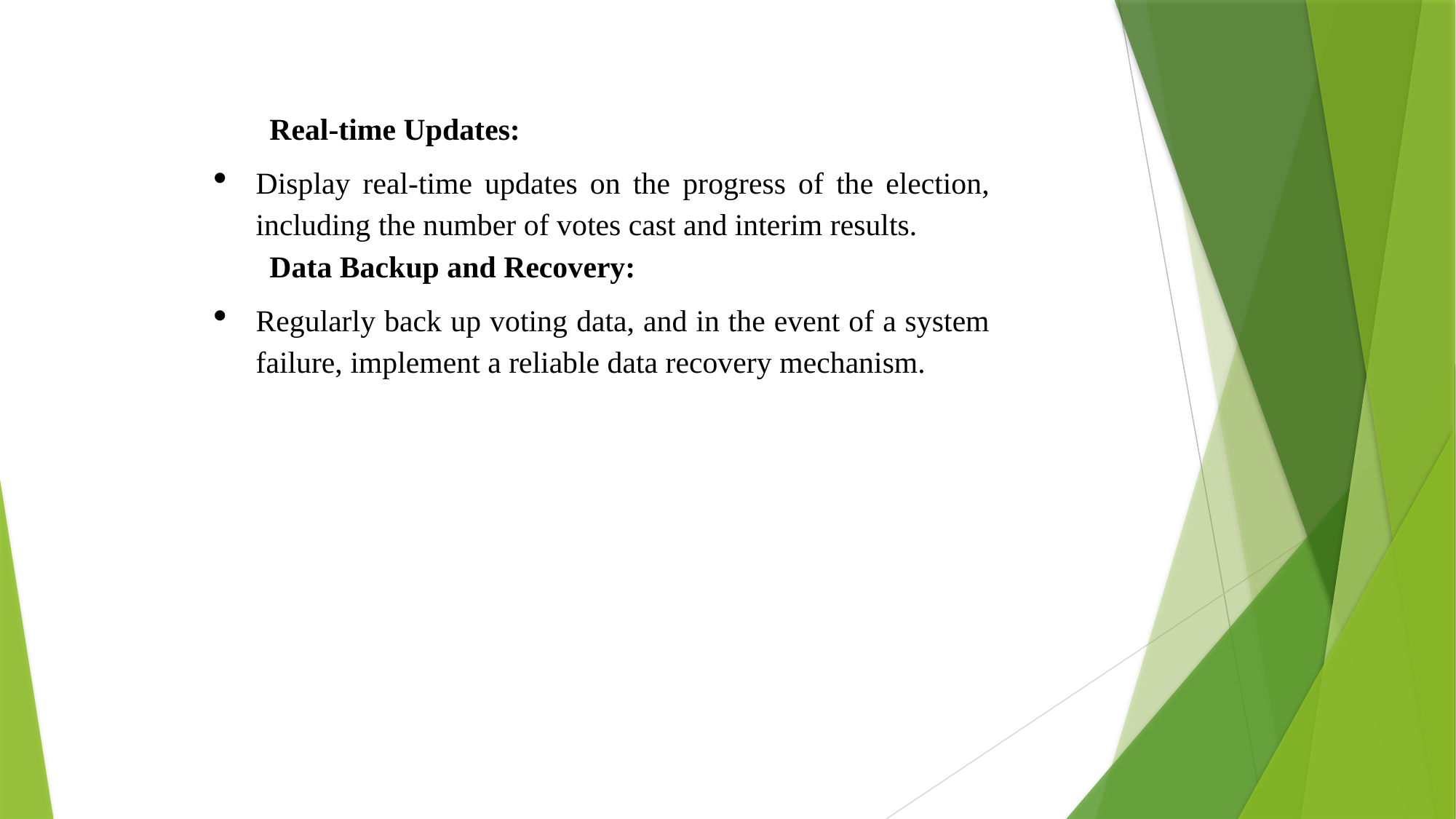

Real-time Updates:
Display real-time updates on the progress of the election, including the number of votes cast and interim results.
Data Backup and Recovery:
Regularly back up voting data, and in the event of a system failure, implement a reliable data recovery mechanism.